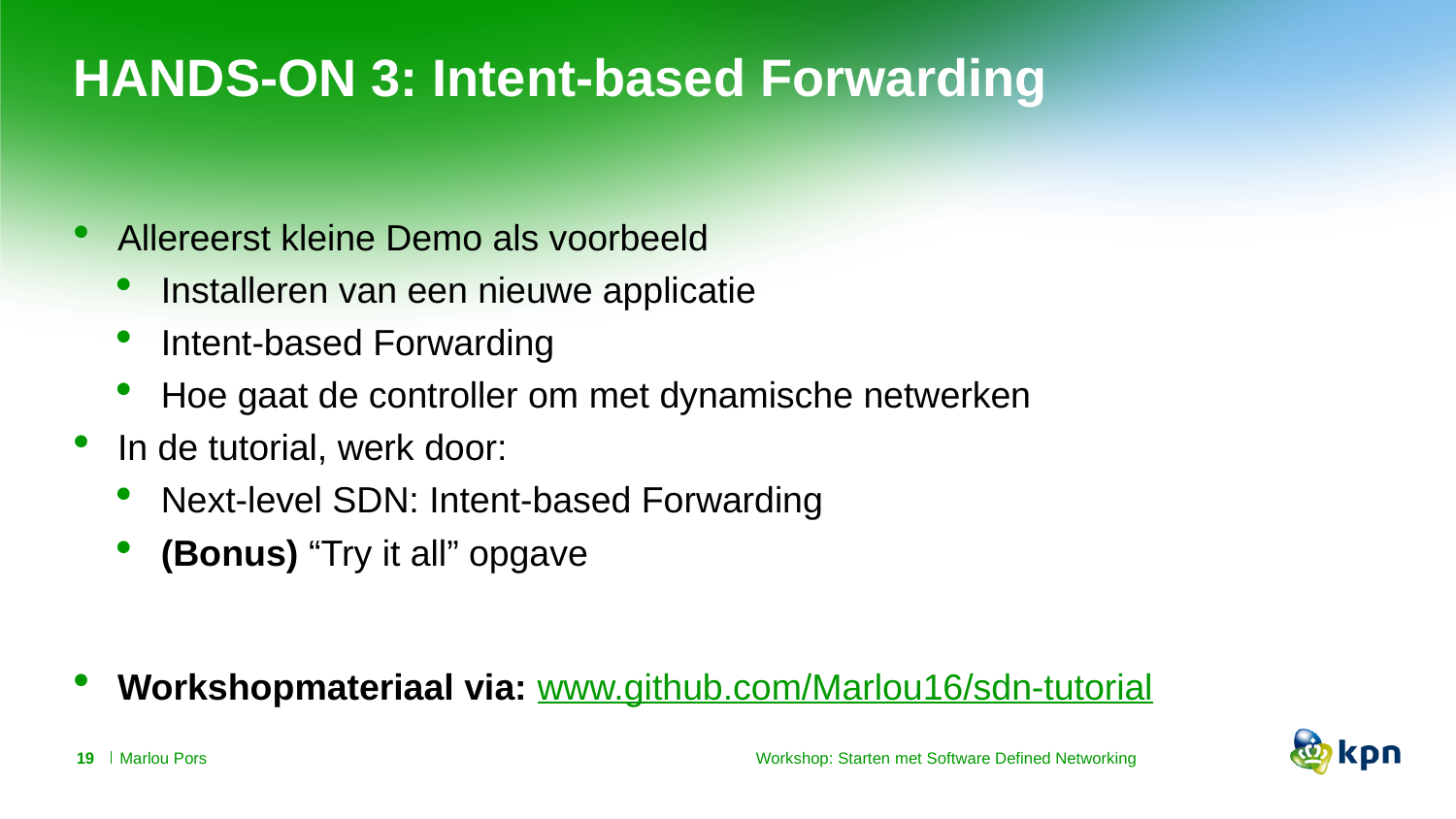

# HANDS-ON 3: Intent-based Forwarding
Allereerst kleine Demo als voorbeeld
Installeren van een nieuwe applicatie
Intent-based Forwarding
Hoe gaat de controller om met dynamische netwerken
In de tutorial, werk door:
Next-level SDN: Intent-based Forwarding
(Bonus) “Try it all” opgave

Workshopmateriaal via: www.github.com/Marlou16/sdn-tutorial
Workshop: Starten met Software Defined Networking
19
Marlou Pors